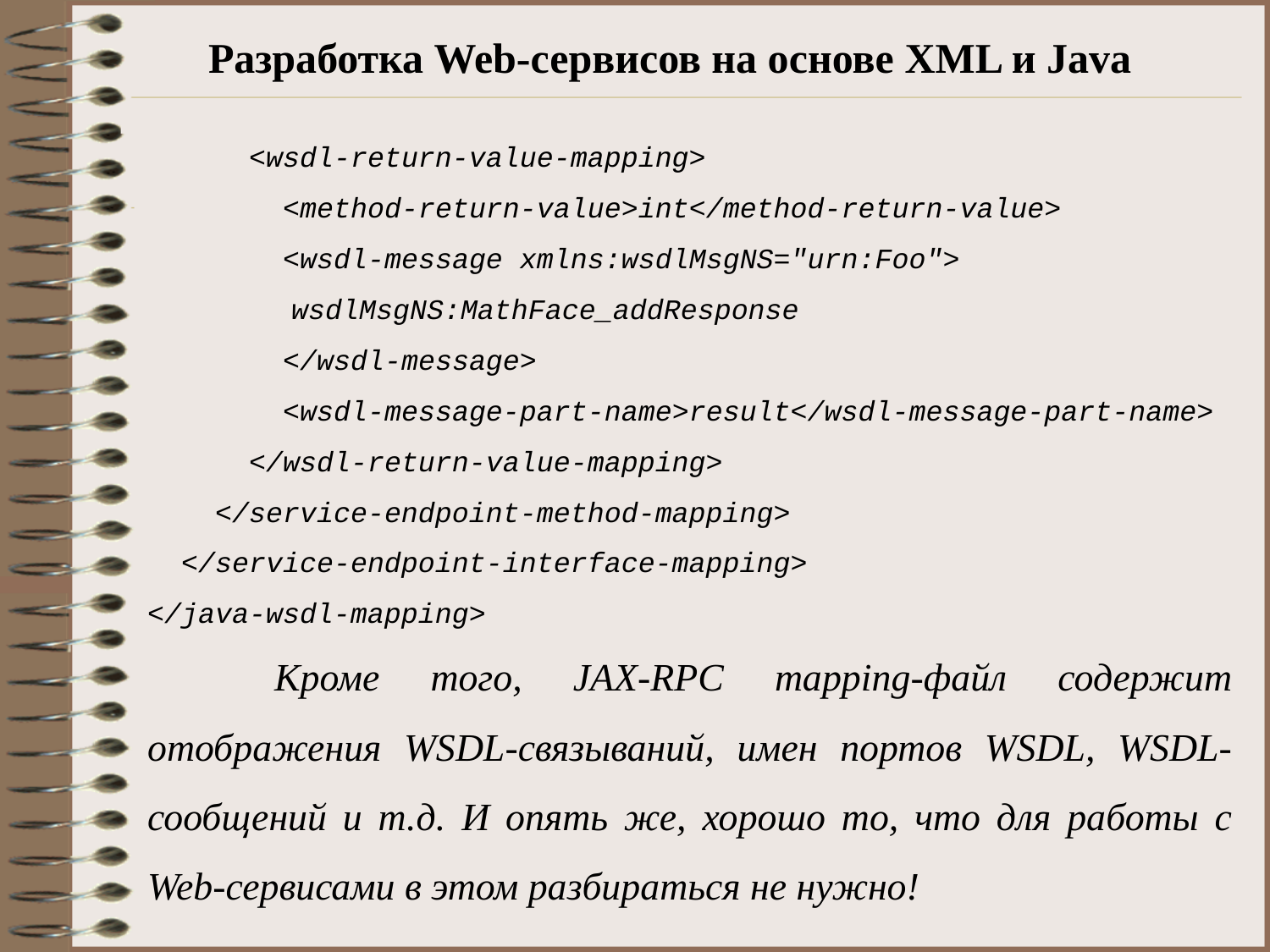

# Разработка Web-сервисов на основе XML и Java
      <wsdl-return-value-mapping>
        <method-return-value>int</method-return-value>
        <wsdl-message xmlns:wsdlMsgNS="urn:Foo">
	 wsdlMsgNS:MathFace_addResponse
        </wsdl-message>
        <wsdl-message-part-name>result</wsdl-message-part-name>
      </wsdl-return-value-mapping>
    </service-endpoint-method-mapping>
  </service-endpoint-interface-mapping>
</java-wsdl-mapping>
	Кроме того, JAX-RPC mapping-файл содержит отображения WSDL-связываний, имен портов WSDL, WSDL-сообщений и т.д. И опять же, хорошо то, что для работы с Web-сервисами в этом разбираться не нужно!